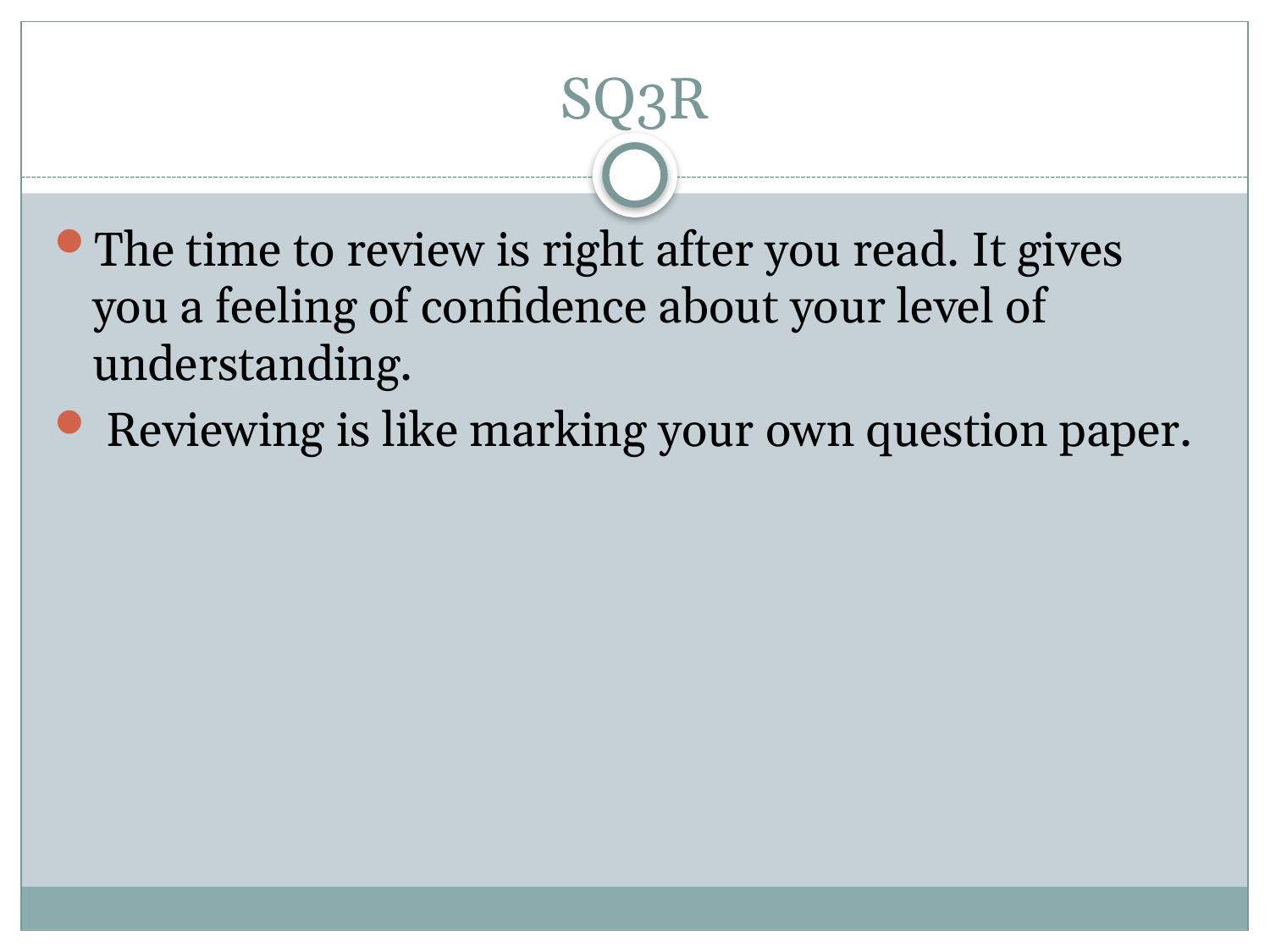

# SQ3R
The time to review is right after you read. It gives you a feeling of confidence about your level of understanding.
 Reviewing is like marking your own question paper.